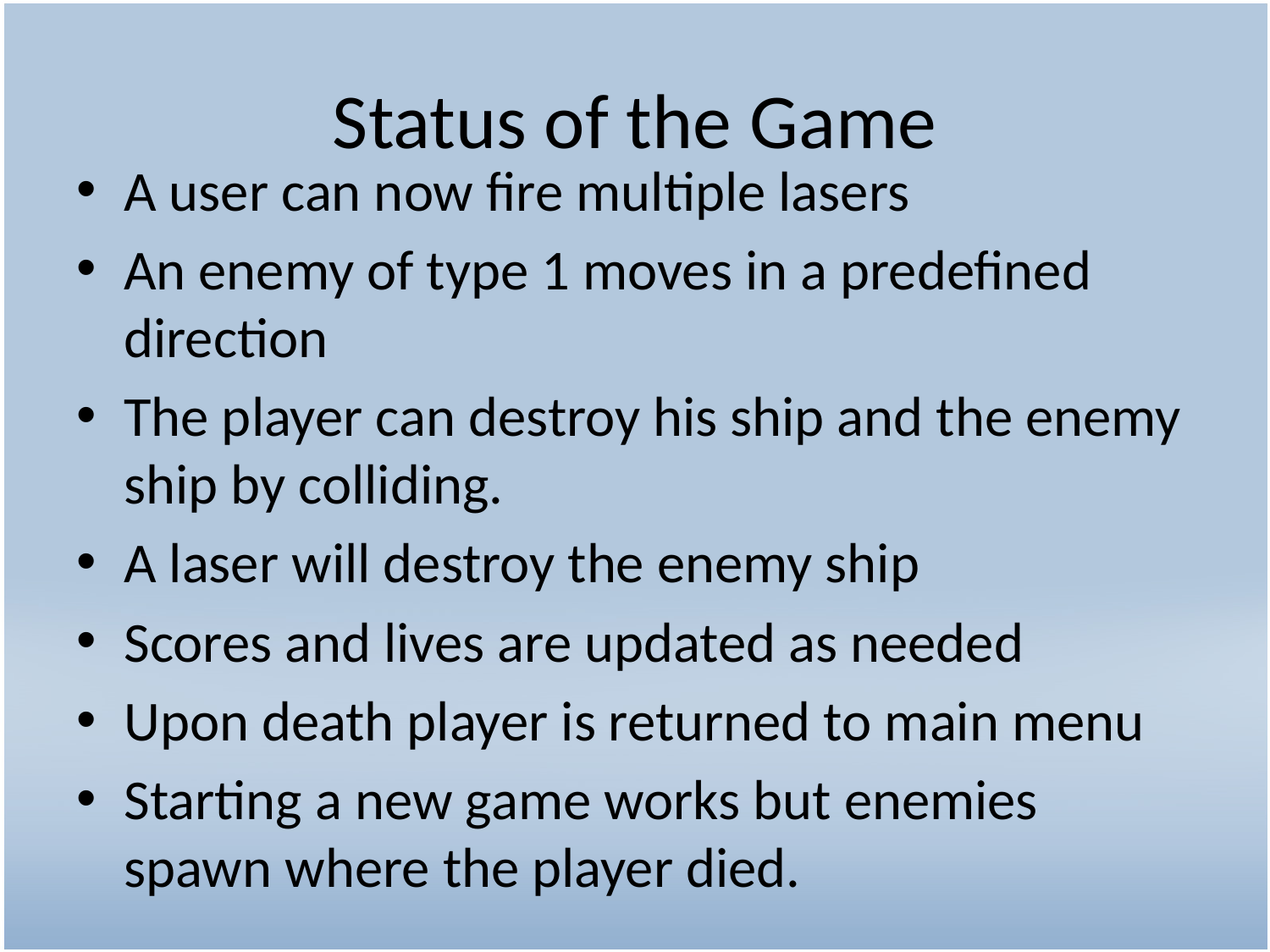

# Status of the Game
A user can now fire multiple lasers
An enemy of type 1 moves in a predefined direction
The player can destroy his ship and the enemy ship by colliding.
A laser will destroy the enemy ship
Scores and lives are updated as needed
Upon death player is returned to main menu
Starting a new game works but enemies spawn where the player died.